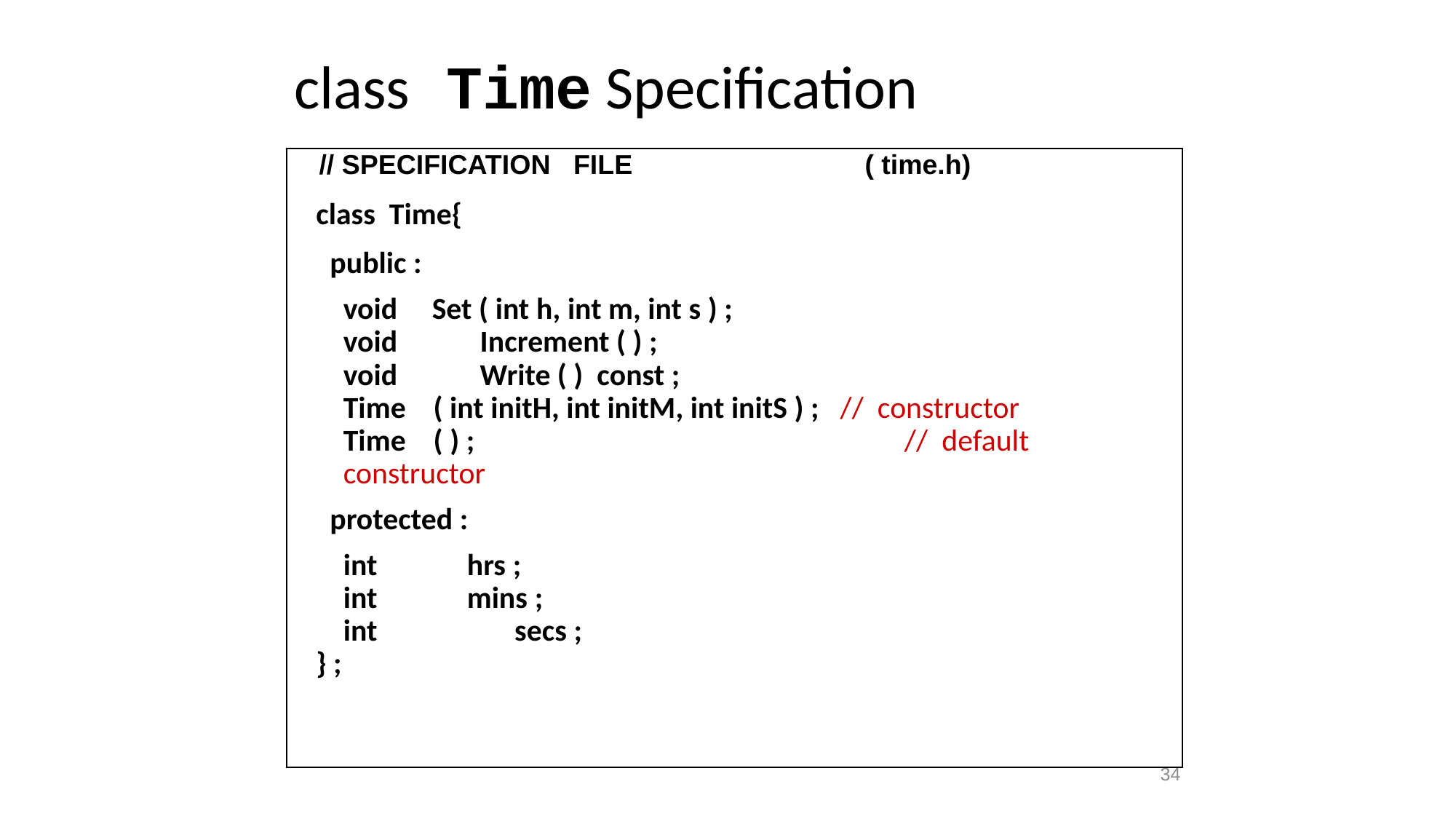

# class Time Specification
// SPECIFICATION   FILE 			( time.h)

class  Time{

  public :

	void     Set ( int h, int m, int s ) ;
	void	    Increment ( ) ;
	void	    Write ( )  const ;
	Time    ( int initH, int initM, int initS ) ;   //  constructor
	Time    ( ) ; 			                  //  default constructor

  protected :

	int             hrs ;
	int             mins ;
	int	         secs ;
} ;
34